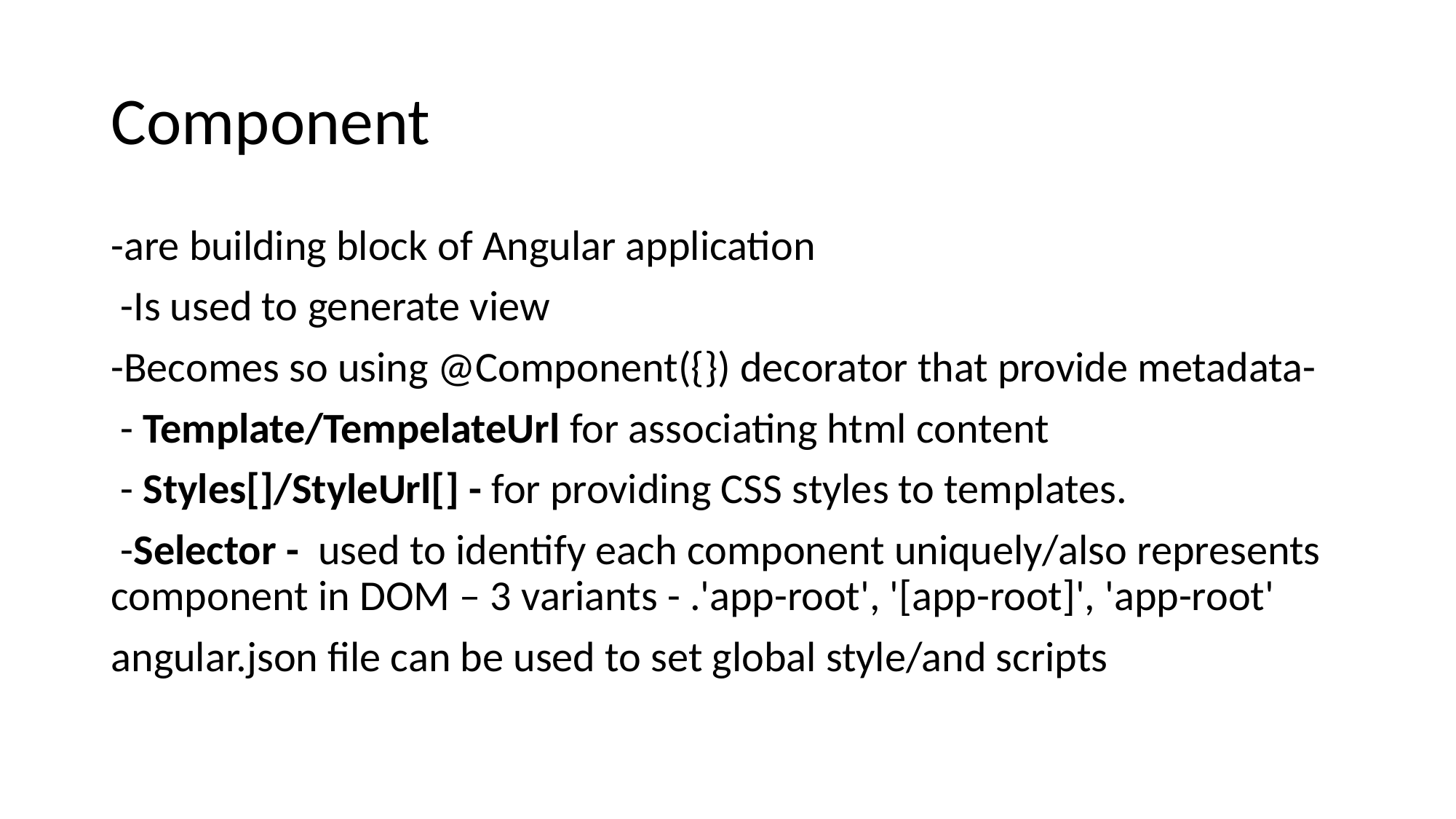

# Component
-are building block of Angular application
 -Is used to generate view
-Becomes so using @Component({}) decorator that provide metadata-
 - Template/TempelateUrl for associating html content
 - Styles[]/StyleUrl[] - for providing CSS styles to templates.
 -Selector -  used to identify each component uniquely/also represents component in DOM – 3 variants - .'app-root', '[app-root]', 'app-root'
angular.json file can be used to set global style/and scripts